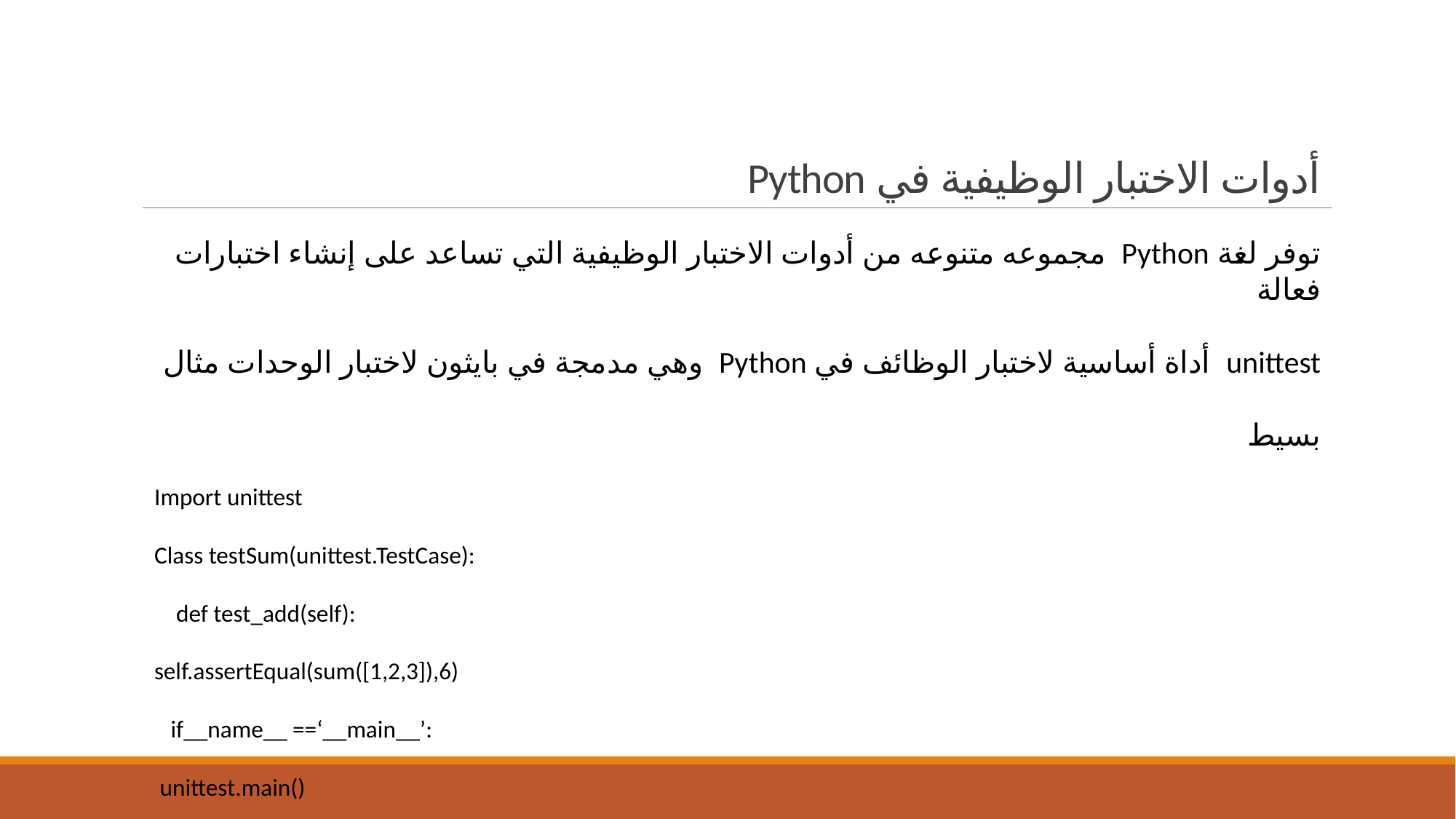

# أدوات الاختبار الوظيفية في Python
توفر لغة Python  مجموعه متنوعه من أدوات الاختبار الوظيفية التي تساعد على إنشاء اختبارات فعالة
unittest  أداة أساسية لاختبار الوظائف في Python  وهي مدمجة في بايثون لاختبار الوحدات مثال بسيط
Import unittest
Class testSum(unittest.TestCase):
    def test_add(self):
self.assertEqual(sum([1,2,3]),6)
   if__name__ ==‘__main__’:
 unittest.main()